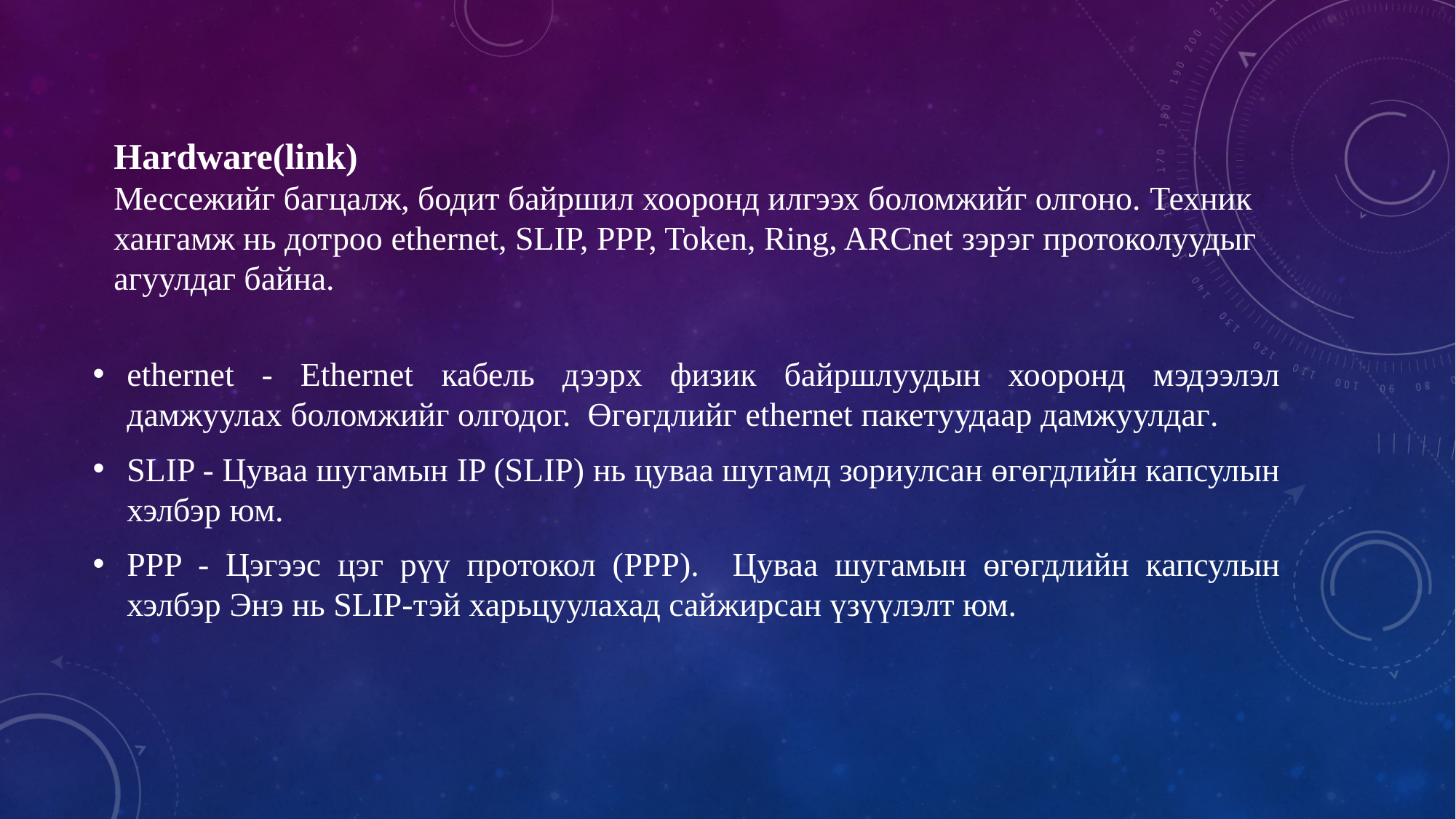

Hardware(link)
Мессежийг багцалж, бодит байршил хооронд илгээх боломжийг олгоно. Техник хангамж нь дотроо ethernet, SLIP, PPP, Token, Ring, ARCnet зэрэг протоколуудыг агуулдаг байна.
ethernet - Ethernet кабель дээрх физик байршлуудын хооронд мэдээлэл дамжуулах боломжийг олгодог.  Өгөгдлийг ethernet пакетуудаар дамжуулдаг.
SLIP - Цуваа шугамын IP (SLIP) нь цуваа шугамд зориулсан өгөгдлийн капсулын хэлбэр юм.
PPP - Цэгээс цэг рүү протокол (PPP).  Цуваа шугамын өгөгдлийн капсулын хэлбэр Энэ нь SLIP-тэй харьцуулахад сайжирсан үзүүлэлт юм.